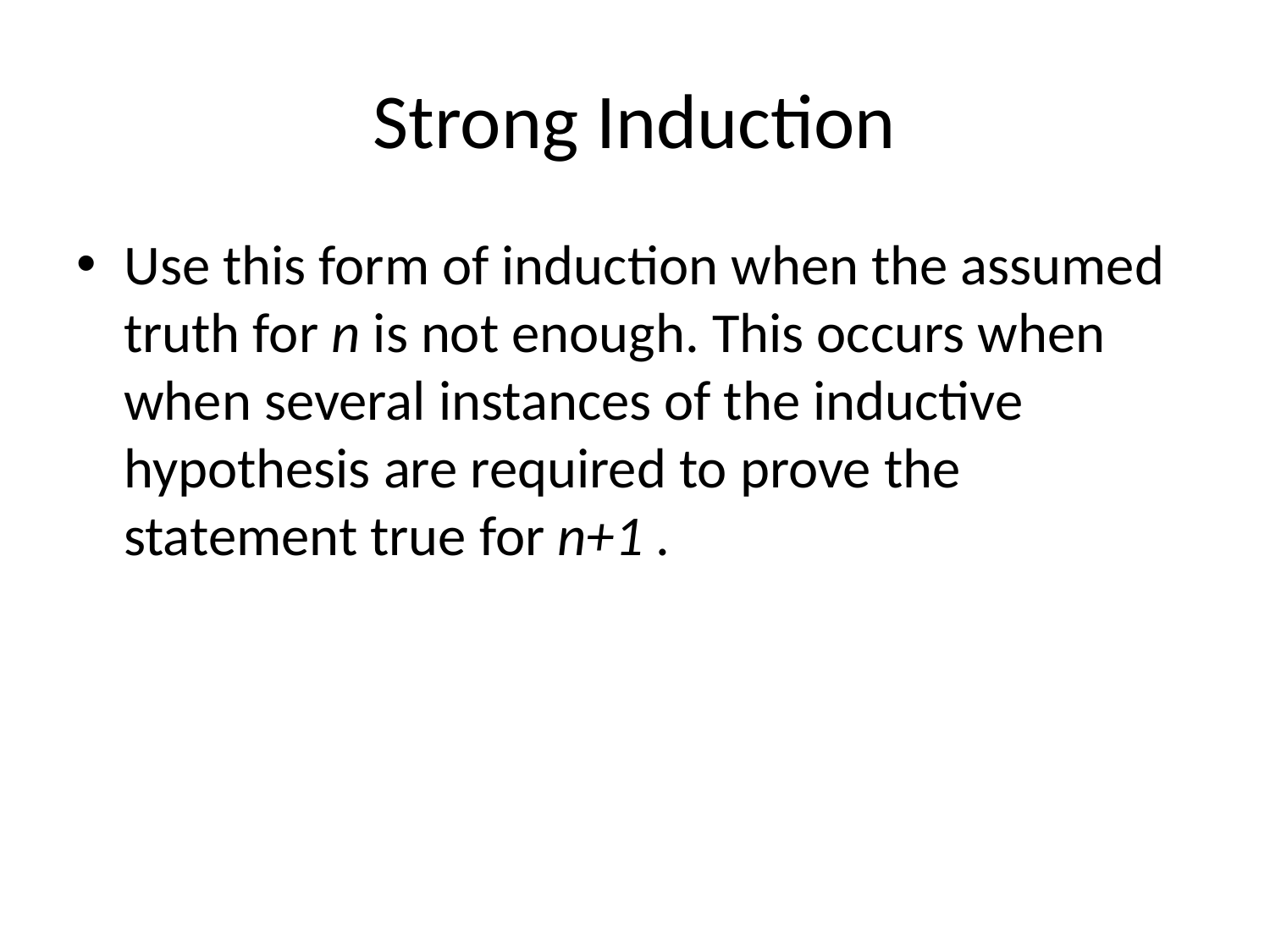

# Strong Induction
Use this form of induction when the assumed truth for n is not enough. This occurs when when several instances of the inductive hypothesis are required to prove the statement true for n+1 .